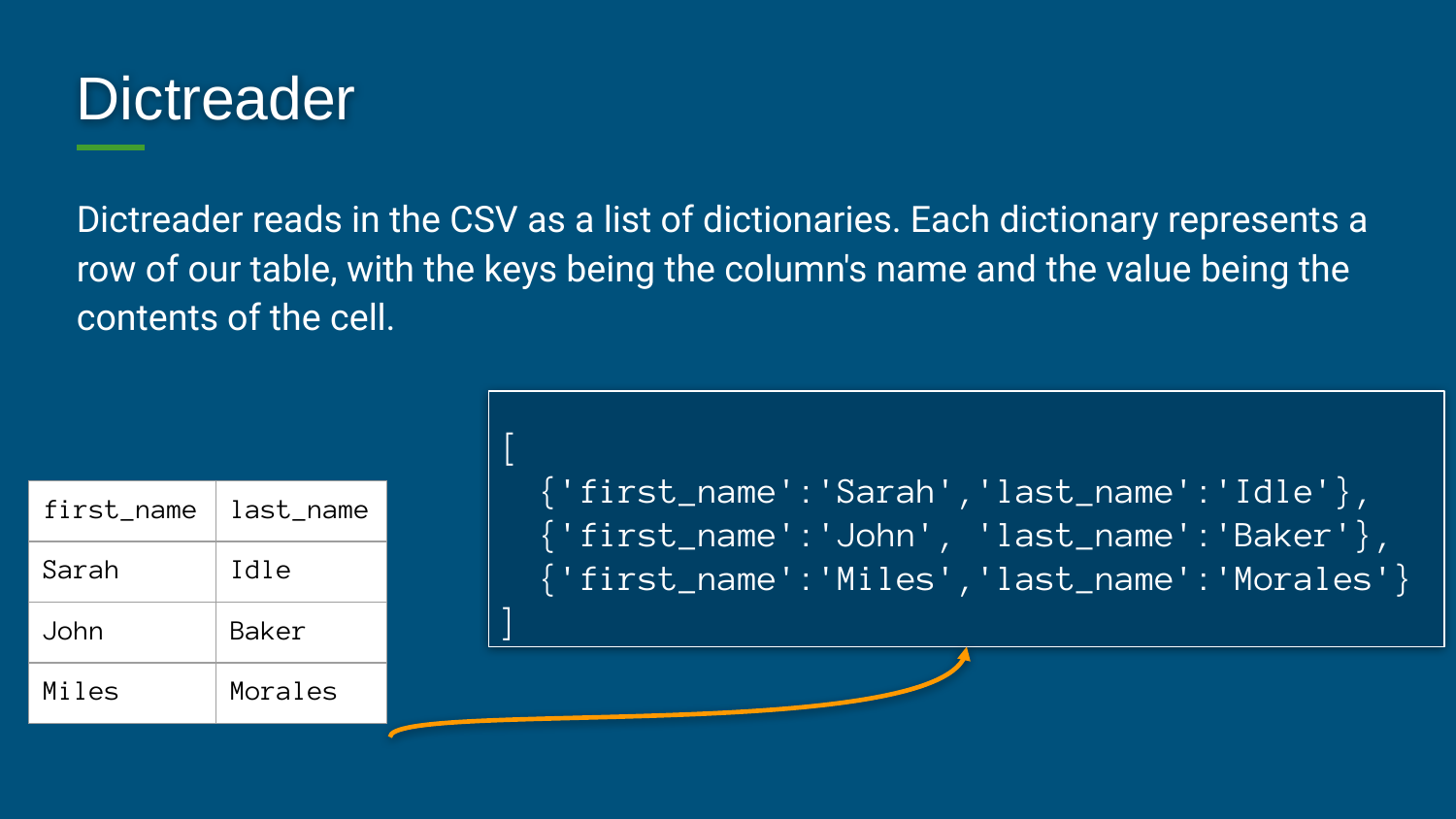

# Dictreader
Dictreader reads in the CSV as a list of dictionaries. Each dictionary represents a row of our table, with the keys being the column's name and the value being the contents of the cell.

[
  {'first_name':'Sarah','last_name':'Idle'},
  {'first_name':'John', 'last_name':'Baker'},
  {'first_name':'Miles','last_name':'Morales'}
]
| first\_name | last\_name |
| --- | --- |
| Sarah | Idle |
| John | Baker |
| Miles | Morales |